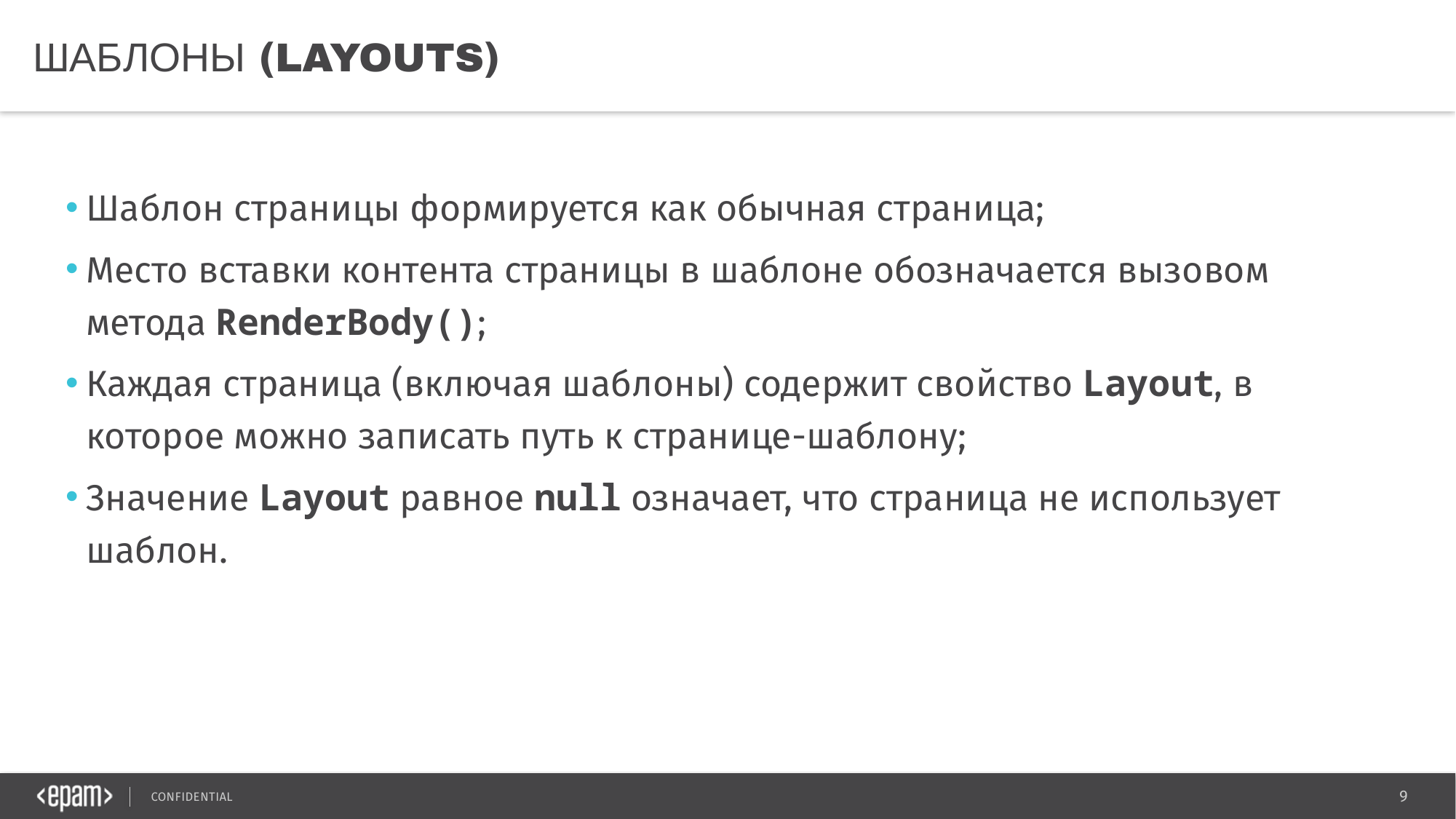

# Шаблоны (Layouts)
Шаблон страницы формируется как обычная страница;
Место вставки контента страницы в шаблоне обозначается вызовом метода RenderBody();
Каждая страница (включая шаблоны) содержит свойство Layout, в которое можно записать путь к странице-шаблону;
Значение Layout равное null означает, что страница не использует шаблон.